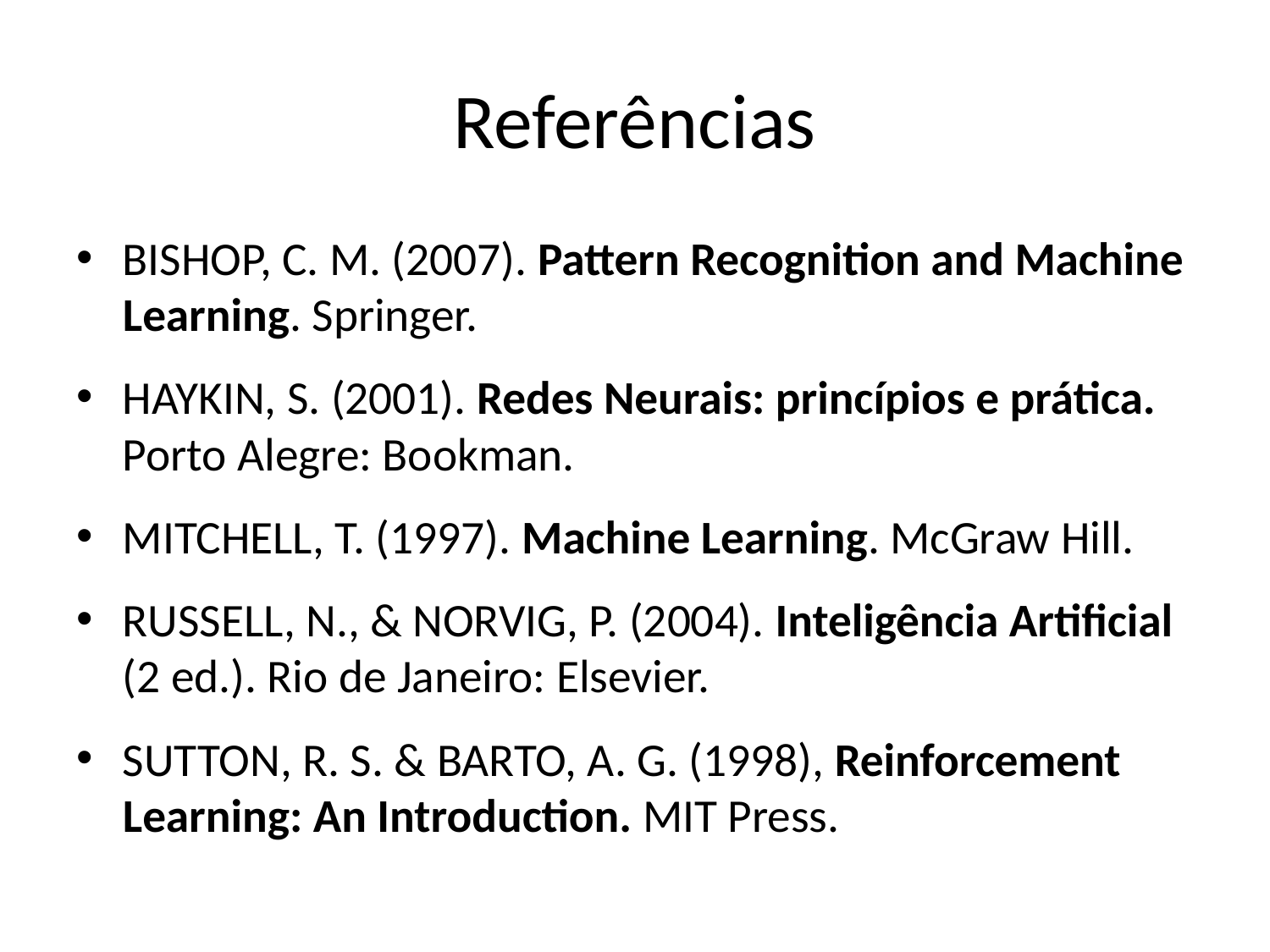

# Referências
BISHOP, C. M. (2007). Pattern Recognition and Machine Learning. Springer.
HAYKIN, S. (2001). Redes Neurais: princípios e prática. Porto Alegre: Bookman.
MITCHELL, T. (1997). Machine Learning. McGraw Hill.
RUSSELL, N., & NORVIG, P. (2004). Inteligência Artificial (2 ed.). Rio de Janeiro: Elsevier.
SUTTON, R. S. & BARTO, A. G. (1998), Reinforcement Learning: An Introduction. MIT Press.